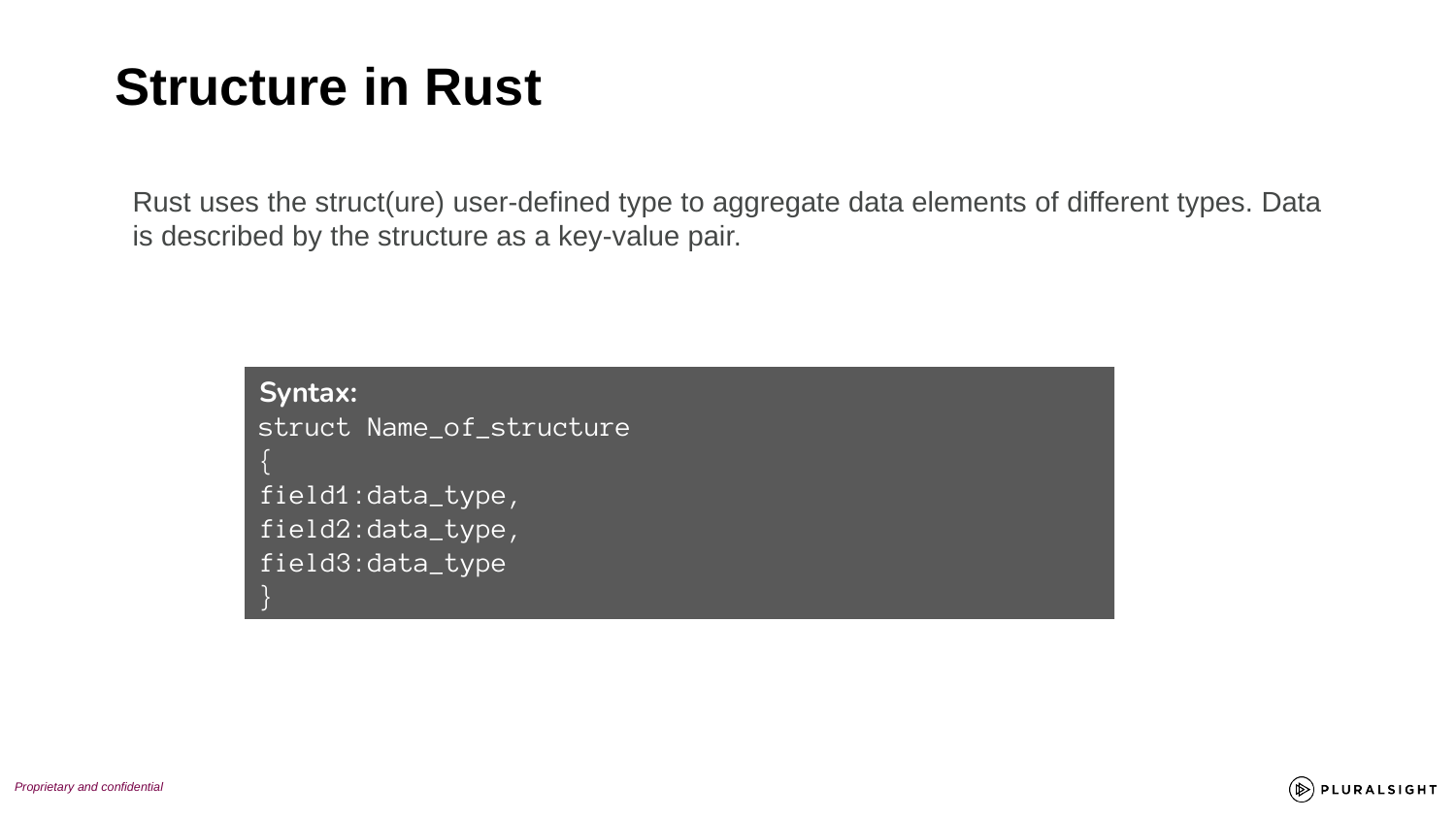

Structure in Rust
Rust uses the struct(ure) user-defined type to aggregate data elements of different types. Data is described by the structure as a key-value pair.
Syntax:
struct Name_of_structure
{
field1:data_type,
field2:data_type,
field3:data_type
}